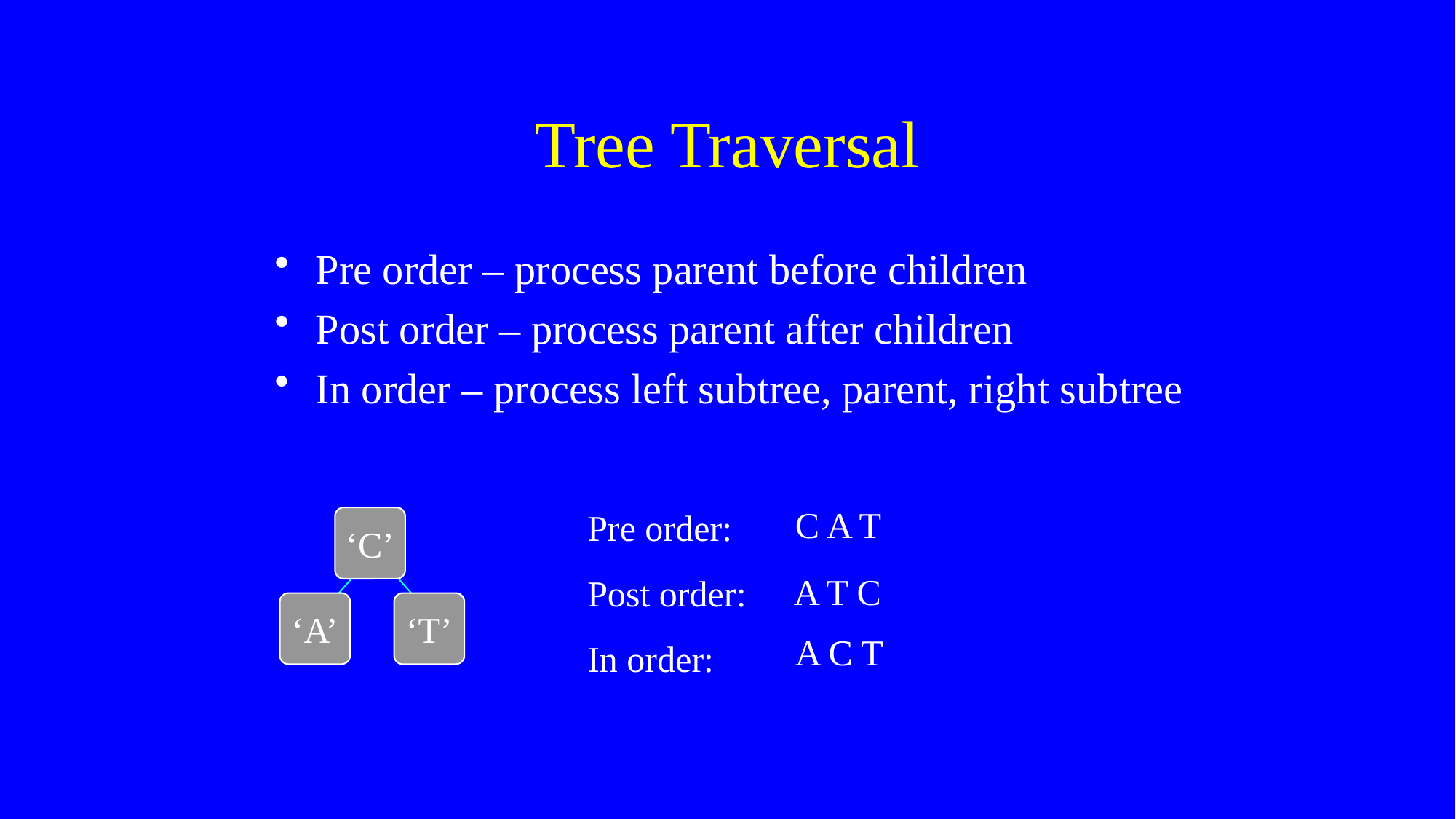

# Tree Traversal
Pre order – process parent before children
Post order – process parent after children
In order – process left subtree, parent, right subtree
Pre order:
Post order:
In order:
C A T
‘C’

A T C
‘A’
‘T’
A C T